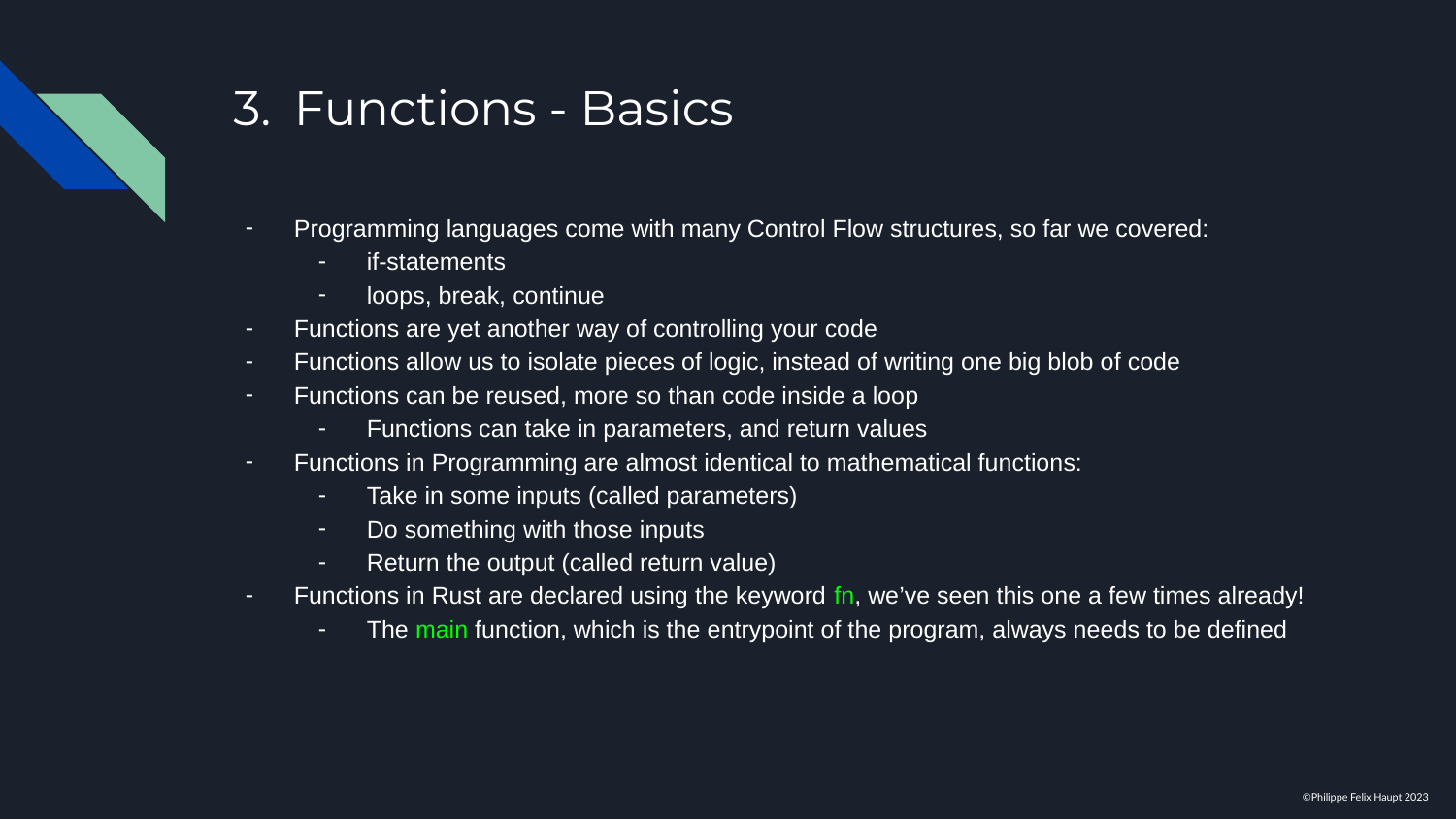

# Functions - Basics
Programming languages come with many Control Flow structures, so far we covered:
if-statements
loops, break, continue
Functions are yet another way of controlling your code
Functions allow us to isolate pieces of logic, instead of writing one big blob of code
Functions can be reused, more so than code inside a loop
Functions can take in parameters, and return values
Functions in Programming are almost identical to mathematical functions:
Take in some inputs (called parameters)
Do something with those inputs
Return the output (called return value)
Functions in Rust are declared using the keyword fn, we’ve seen this one a few times already!
The main function, which is the entrypoint of the program, always needs to be defined
©Philippe Felix Haupt 2023